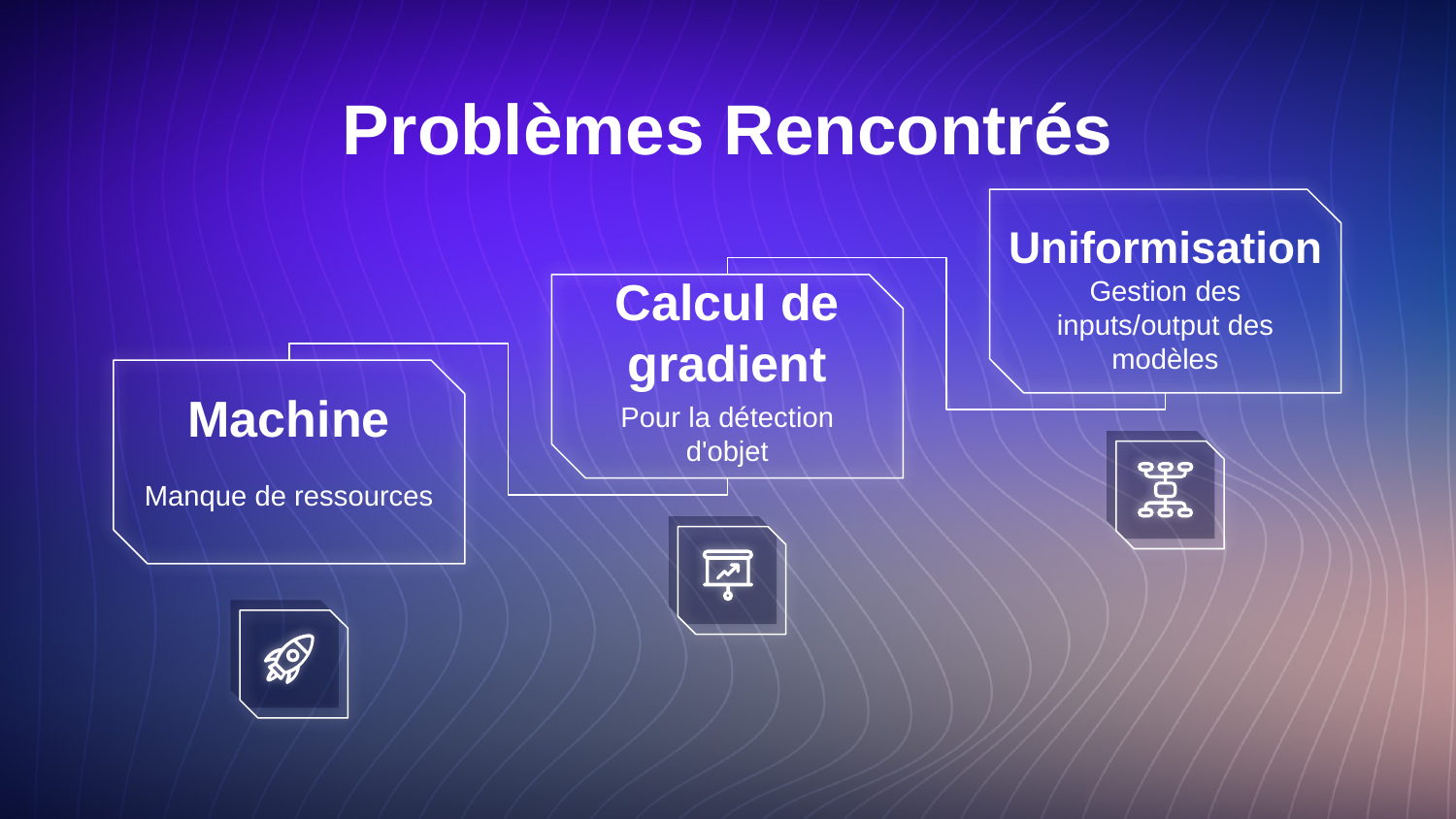

# Problèmes Rencontrés

Uniformisation
Gestion des inputs/output des modèles

Calcul de gradient
Pour la détection d'objet

Machine
Manque de ressources